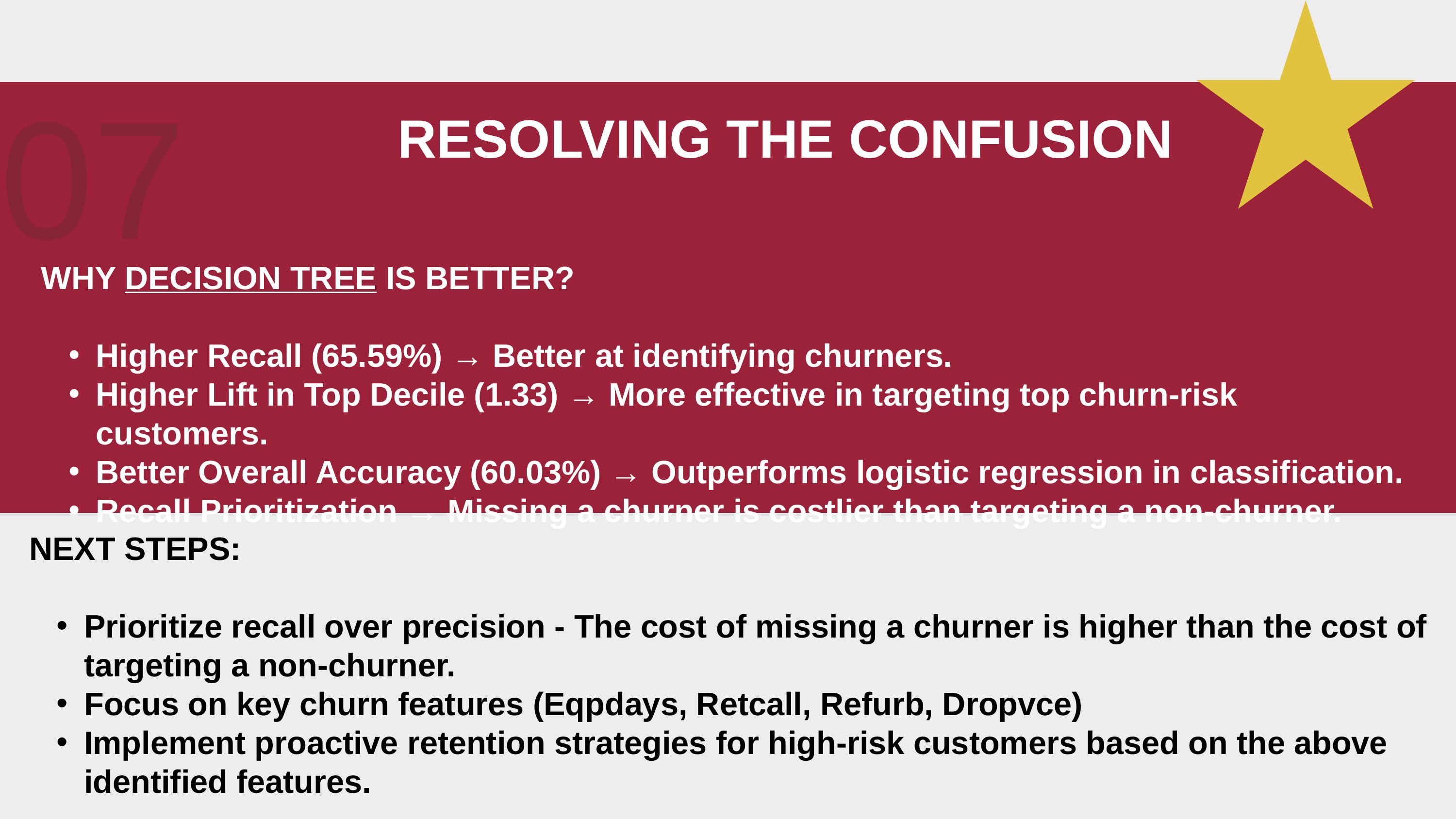

07

RESOLVING THE CONFUSION
WHY DECISION TREE IS BETTER?

Higher Recall (65.59%) → Better at identifying churners.
Higher Lift in Top Decile (1.33) → More effective in targeting top churn-risk customers.
Better Overall Accuracy (60.03%) → Outperforms logistic regression in classification.
Recall Prioritization → Missing a churner is costlier than targeting a non-churner.

NEXT STEPS:

Prioritize recall over precision - The cost of missing a churner is higher than the cost of targeting a non-churner.
Focus on key churn features (Eqpdays, Retcall, Refurb, Dropvce)
Implement proactive retention strategies for high-risk customers based on the above identified features.